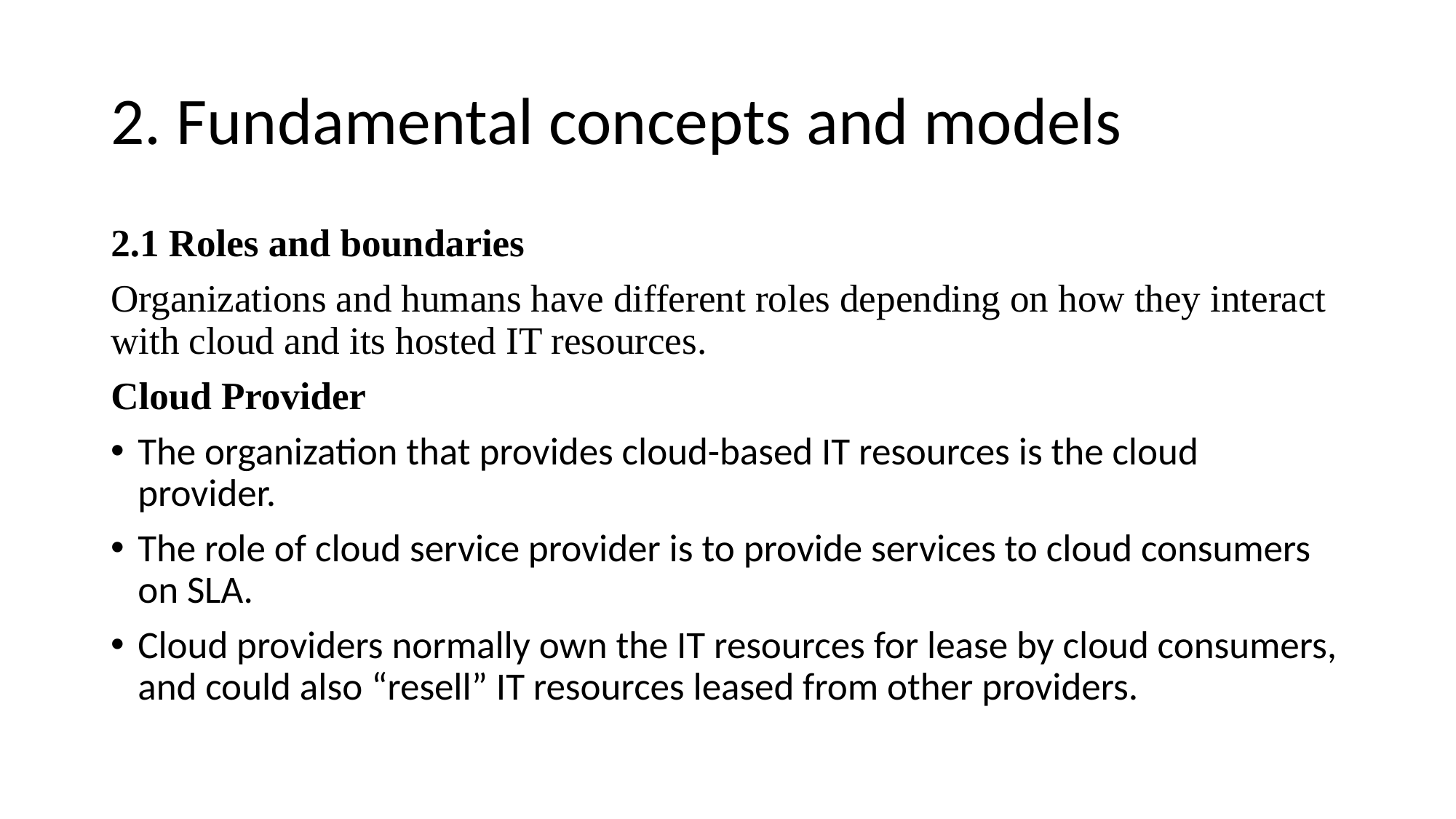

# 2. Fundamental concepts and models
2.1 Roles and boundaries
Organizations and humans have different roles depending on how they interact with cloud and its hosted IT resources.
Cloud Provider
The organization that provides cloud-based IT resources is the cloud provider.
The role of cloud service provider is to provide services to cloud consumers on SLA.
Cloud providers normally own the IT resources for lease by cloud consumers, and could also “resell” IT resources leased from other providers.